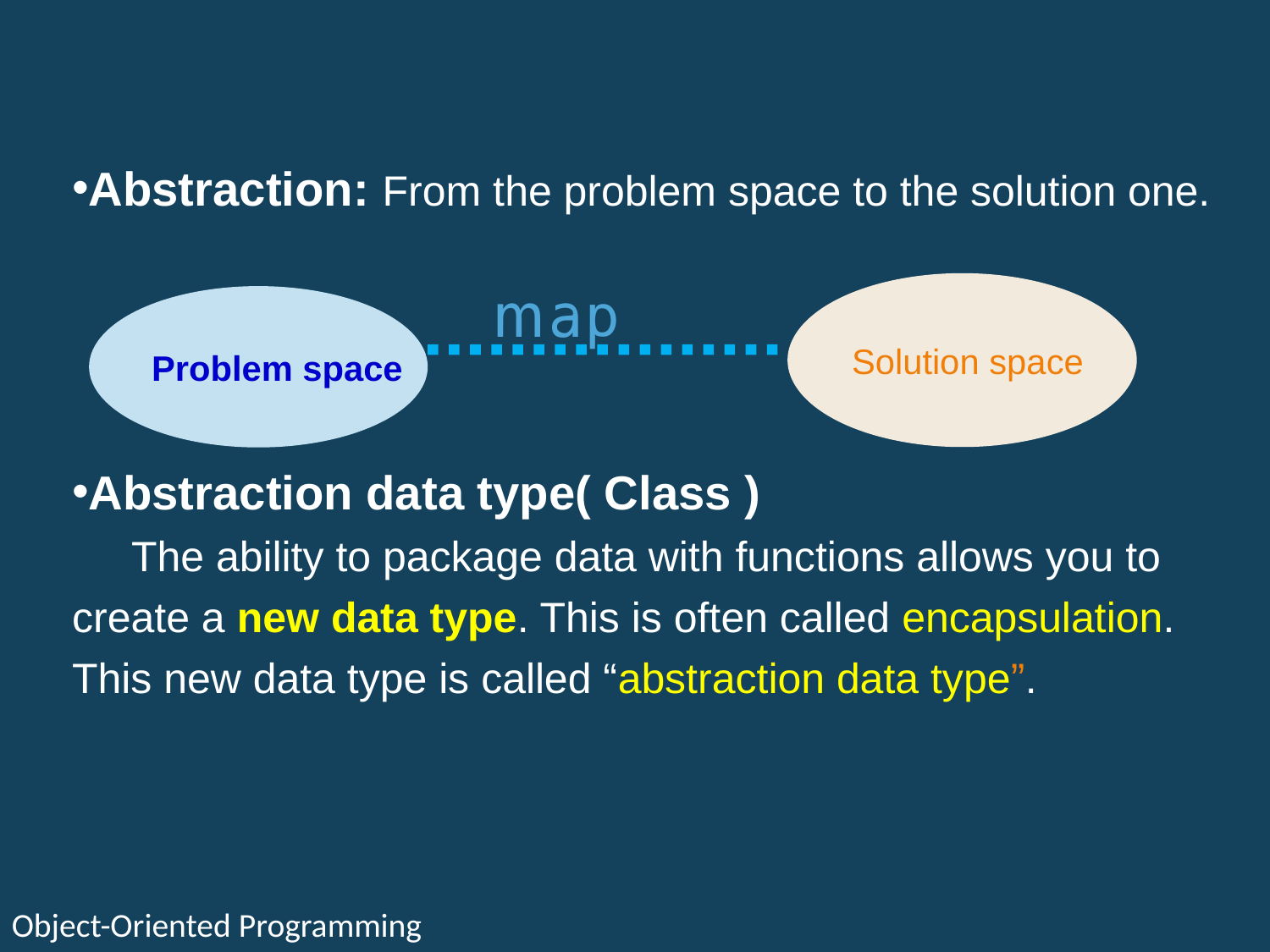

Abstraction: From the problem space to the solution one.

Abstraction data type( Class )
     The ability to package data with functions allows you to create a new data type. This is often called encapsulation. This new data type is called “abstraction data type”.
map
Solution space
Problem space

Object-Oriented Programming